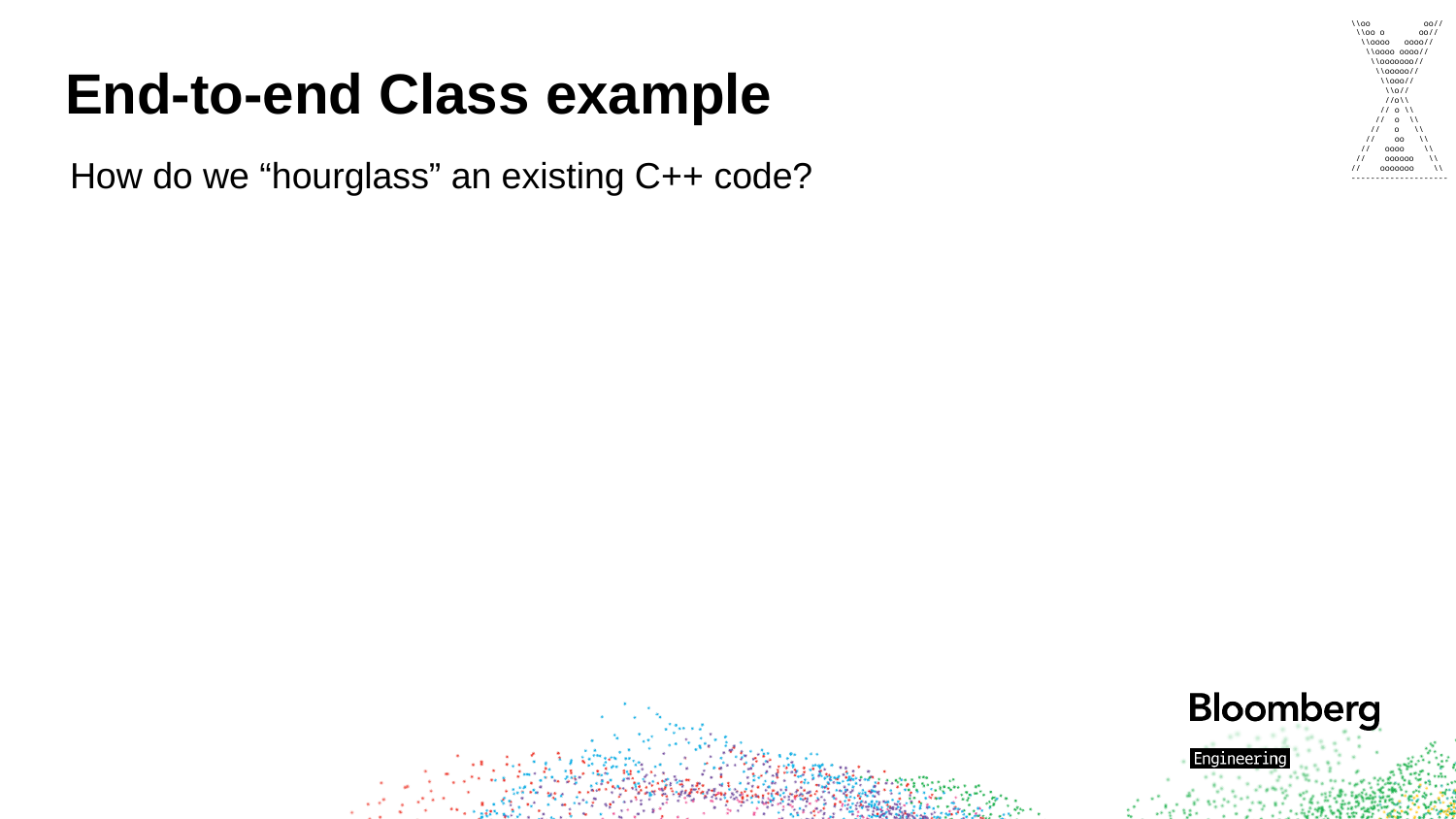

\\oo           oo//
 \\oo o       oo//
  \\oooo   oooo//
   \\oooo oooo//
    \\ooooooo//
     \\ooooo//
      \\ooo//
       \\o//
       //o\\
      // o \\
     //  o  \\
    //   o   \\
   //    oo   \\
  //   oooo    \\
 //    oooooo   \\
//    ooooooo    \\
--------------------
# End-to-end Class example
How do we “hourglass” an existing C++ code?